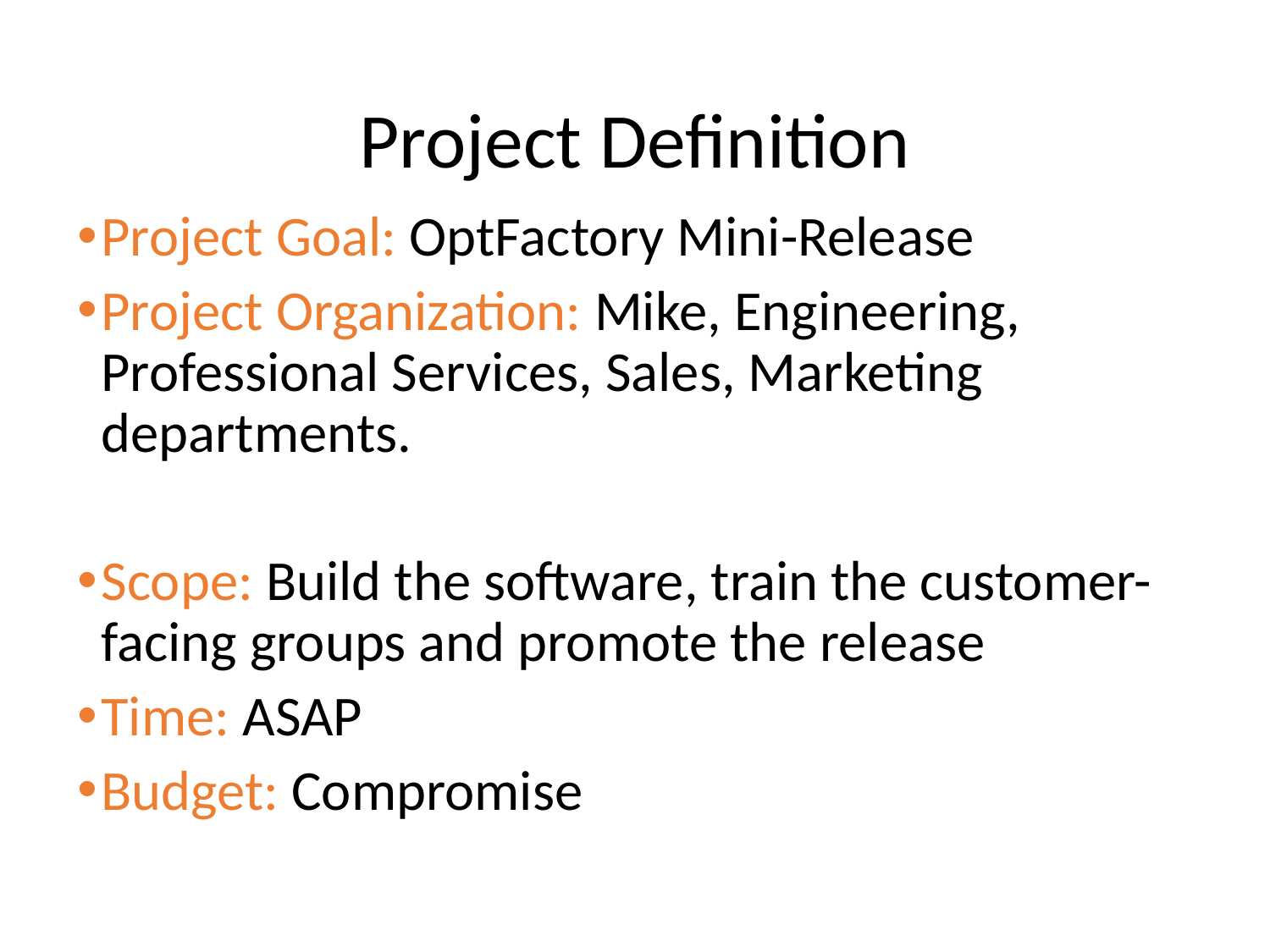

# Project Definition
Project Goal: OptFactory Mini-Release
Project Organization: Mike, Engineering, Professional Services, Sales, Marketing departments.

Scope: Build the software, train the customer-facing groups and promote the release
Time: ASAP
Budget: Compromise